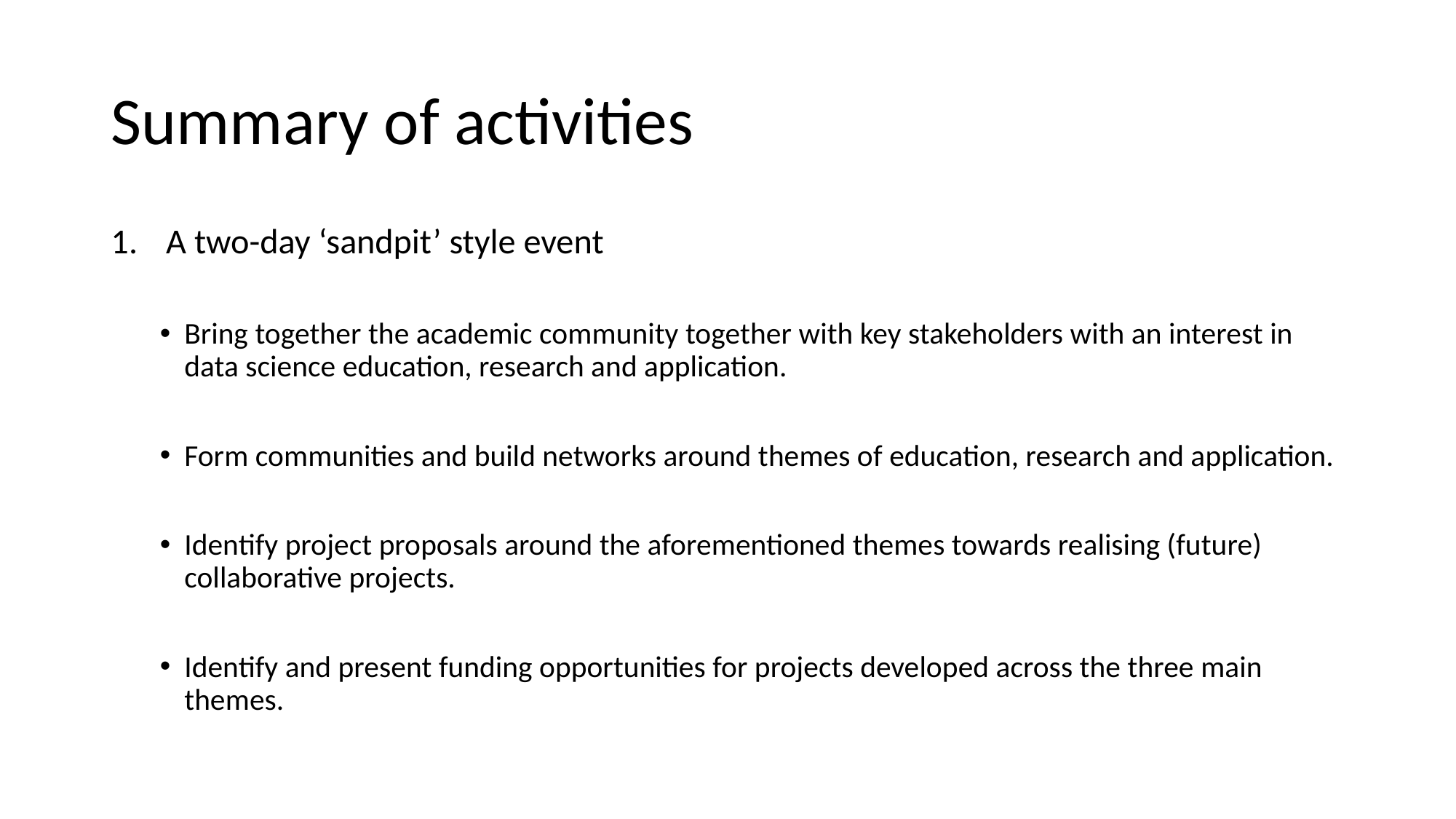

# Summary of activities
A two-day ‘sandpit’ style event

Bring together the academic community together with key stakeholders with an interest in data science education, research and application.

Form communities and build networks around themes of education, research and application.

Identify project proposals around the aforementioned themes towards realising (future) collaborative projects.

Identify and present funding opportunities for projects developed across the three main themes.